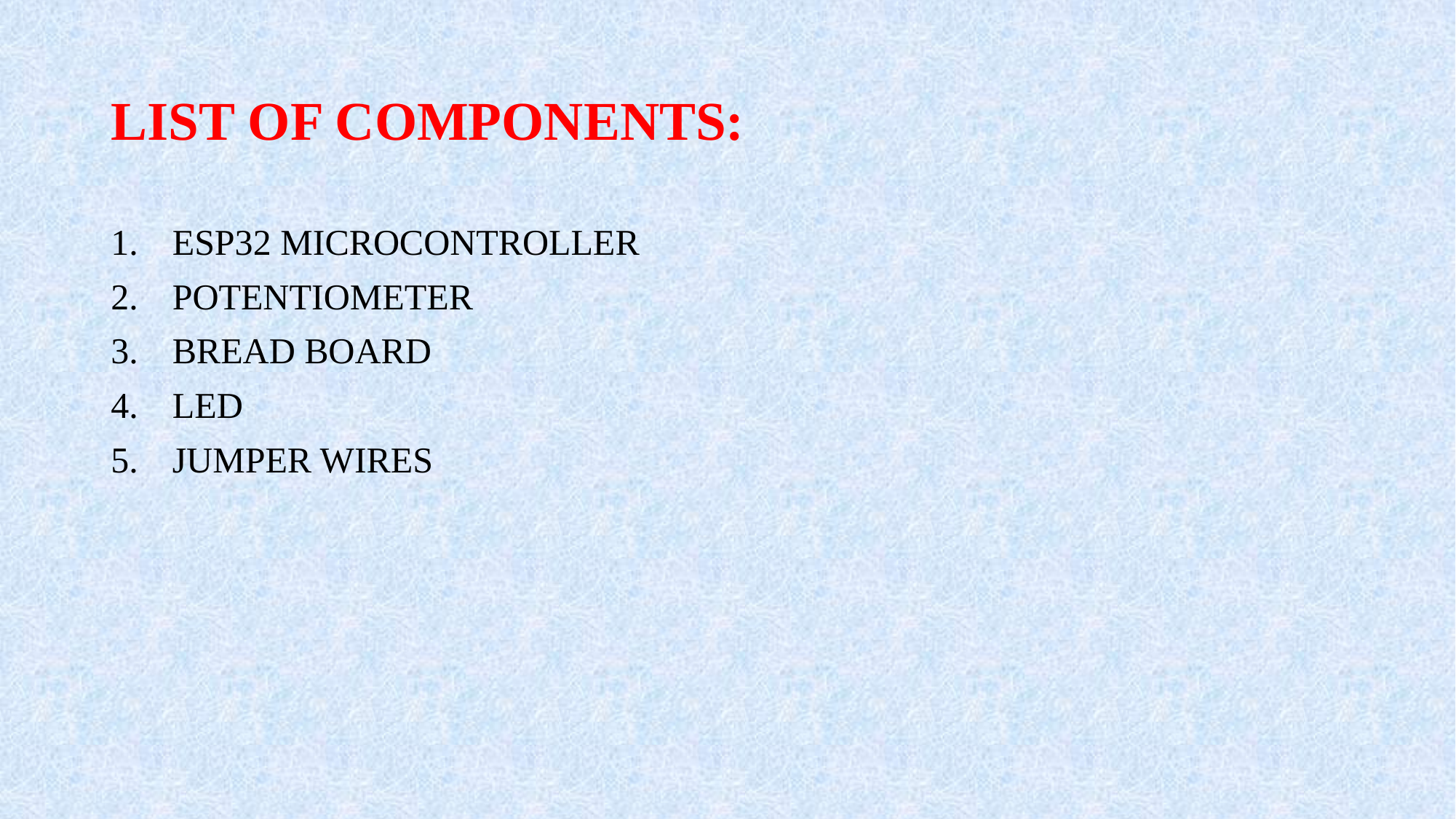

# LIST OF COMPONENTS:
ESP32 MICROCONTROLLER
POTENTIOMETER
BREAD BOARD
LED
JUMPER WIRES